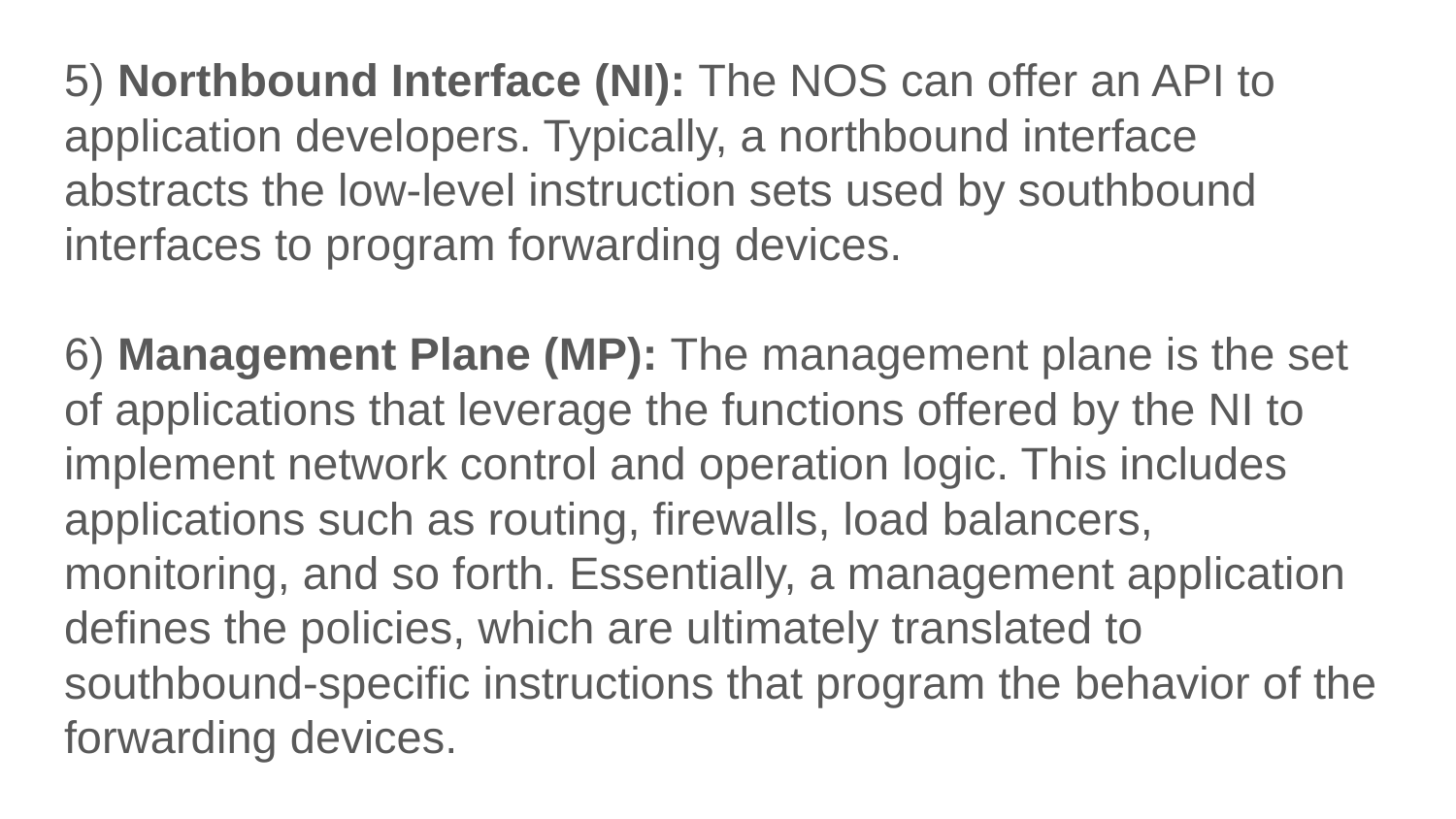

5) Northbound Interface (NI): The NOS can offer an API to application developers. Typically, a northbound interface abstracts the low-level instruction sets used by southbound interfaces to program forwarding devices.

6) Management Plane (MP): The management plane is the set of applications that leverage the functions offered by the NI to implement network control and operation logic. This includes applications such as routing, firewalls, load balancers, monitoring, and so forth. Essentially, a management application defines the policies, which are ultimately translated to southbound-specific instructions that program the behavior of the forwarding devices.